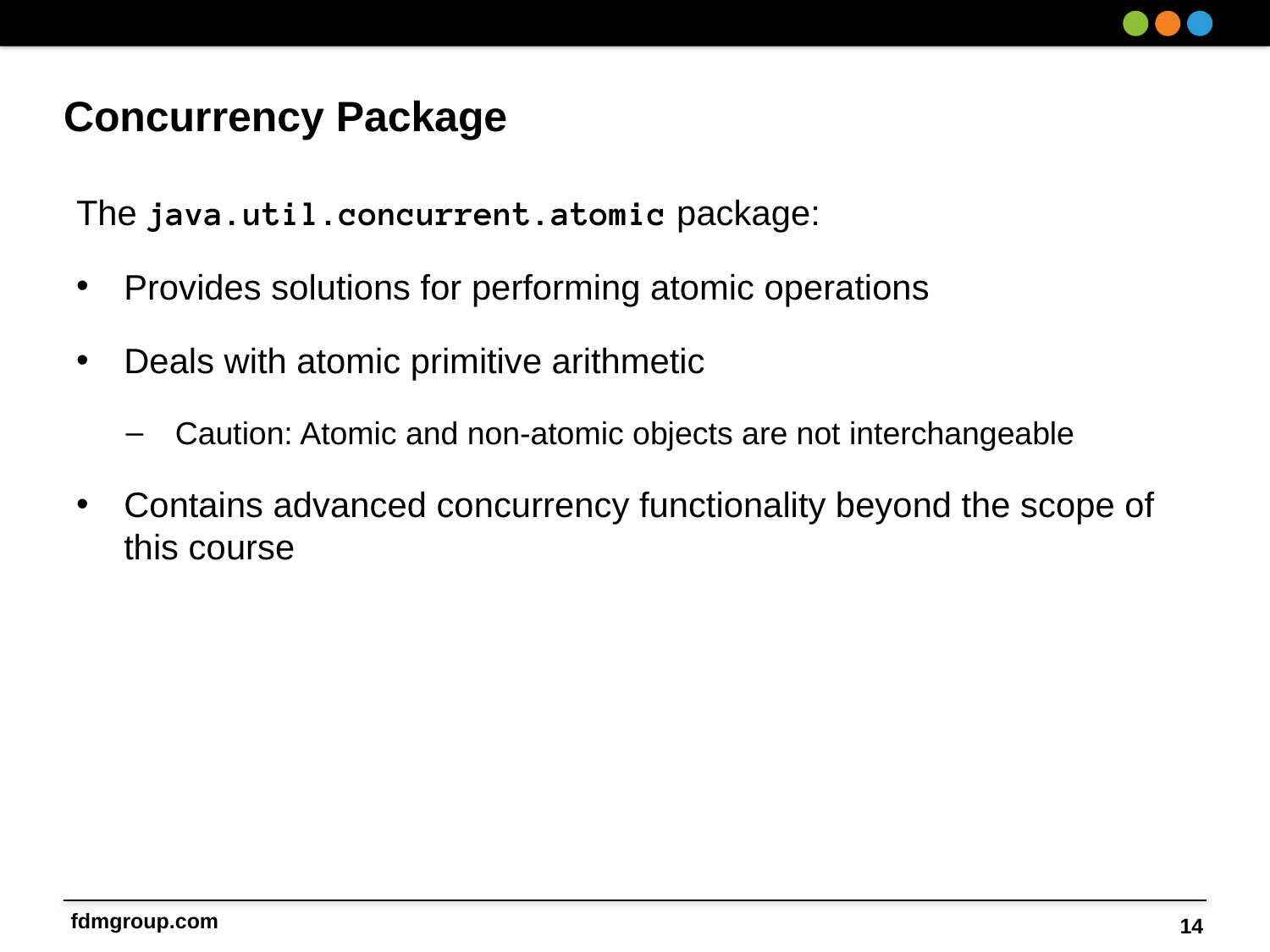

# Concurrency Package
The java.util.concurrent.atomic package:
Provides solutions for performing atomic operations
Deals with atomic primitive arithmetic
Caution: Atomic and non-atomic objects are not interchangeable
Contains advanced concurrency functionality beyond the scope of this course

14